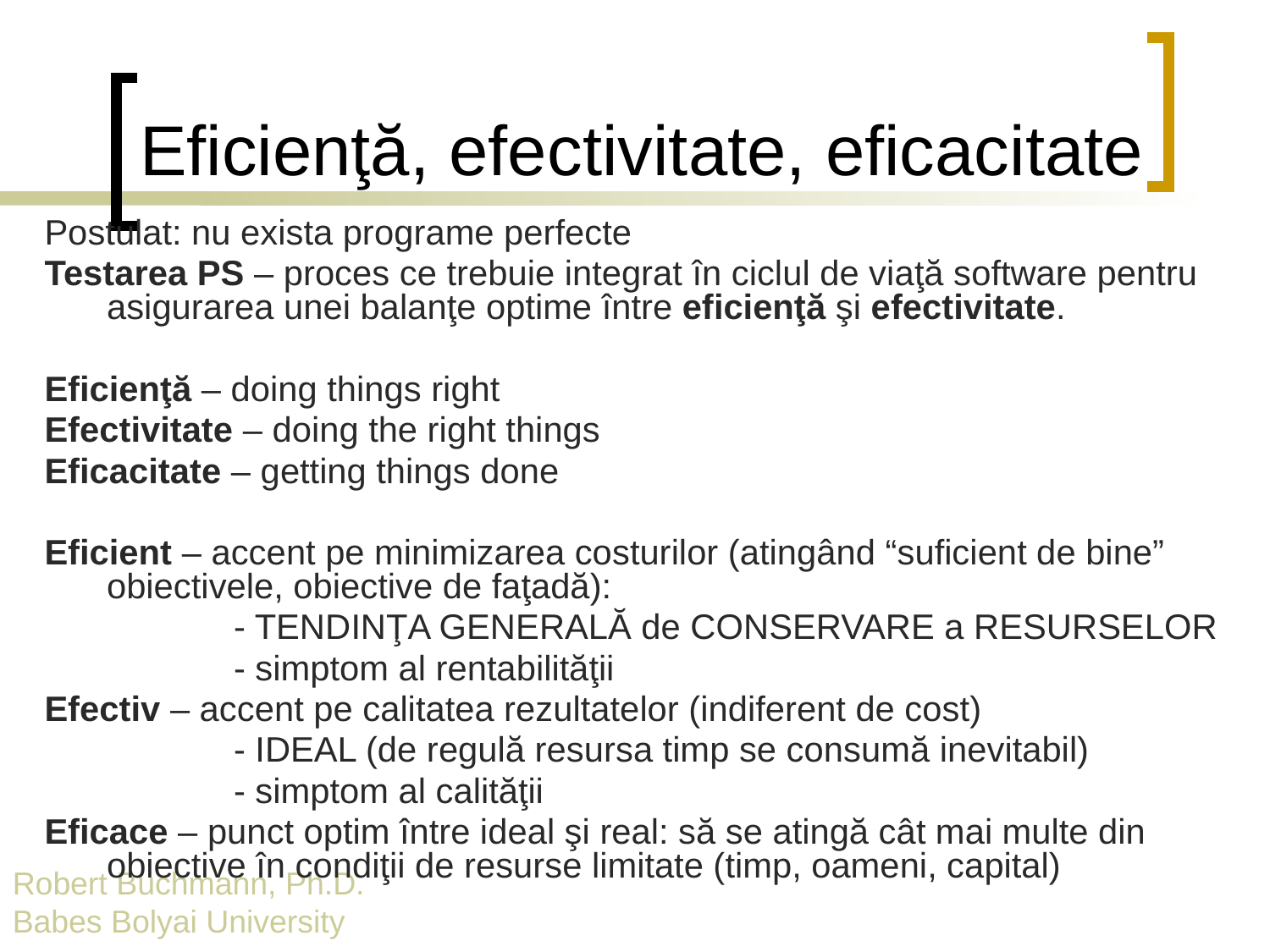

# Eficienţă, efectivitate, eficacitate
Postulat: nu exista programe perfecte
Testarea PS – proces ce trebuie integrat în ciclul de viaţă software pentru asigurarea unei balanţe optime între eficienţă şi efectivitate.

Eficienţă – doing things right
Efectivitate – doing the right things
Eficacitate – getting things done

Eficient – accent pe minimizarea costurilor (atingând “suficient de bine” obiectivele, obiective de faţadă):
		- TENDINŢA GENERALĂ de CONSERVARE a RESURSELOR
		- simptom al rentabilităţii
Efectiv – accent pe calitatea rezultatelor (indiferent de cost)
		- IDEAL (de regulă resursa timp se consumă inevitabil)
		- simptom al calităţii
Eficace – punct optim între ideal şi real: să se atingă cât mai multe din obiective în condiţii de resurse limitate (timp, oameni, capital)